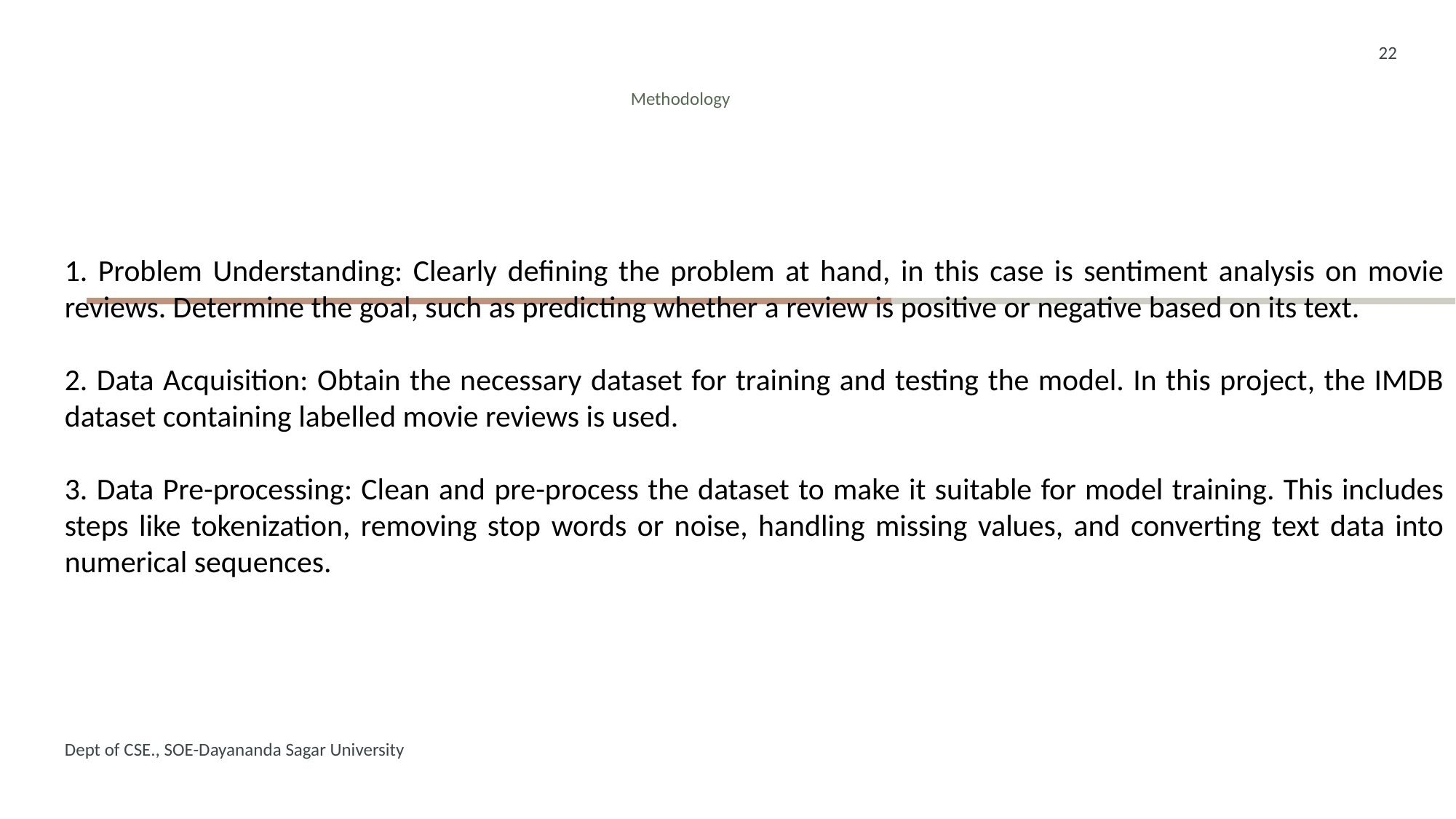

22
# Methodology
1. Problem Understanding: Clearly defining the problem at hand, in this case is sentiment analysis on movie reviews. Determine the goal, such as predicting whether a review is positive or negative based on its text.

2. Data Acquisition: Obtain the necessary dataset for training and testing the model. In this project, the IMDB dataset containing labelled movie reviews is used.

3. Data Pre-processing: Clean and pre-process the dataset to make it suitable for model training. This includes steps like tokenization, removing stop words or noise, handling missing values, and converting text data into numerical sequences.

Dept of CSE., SOE-Dayananda Sagar University